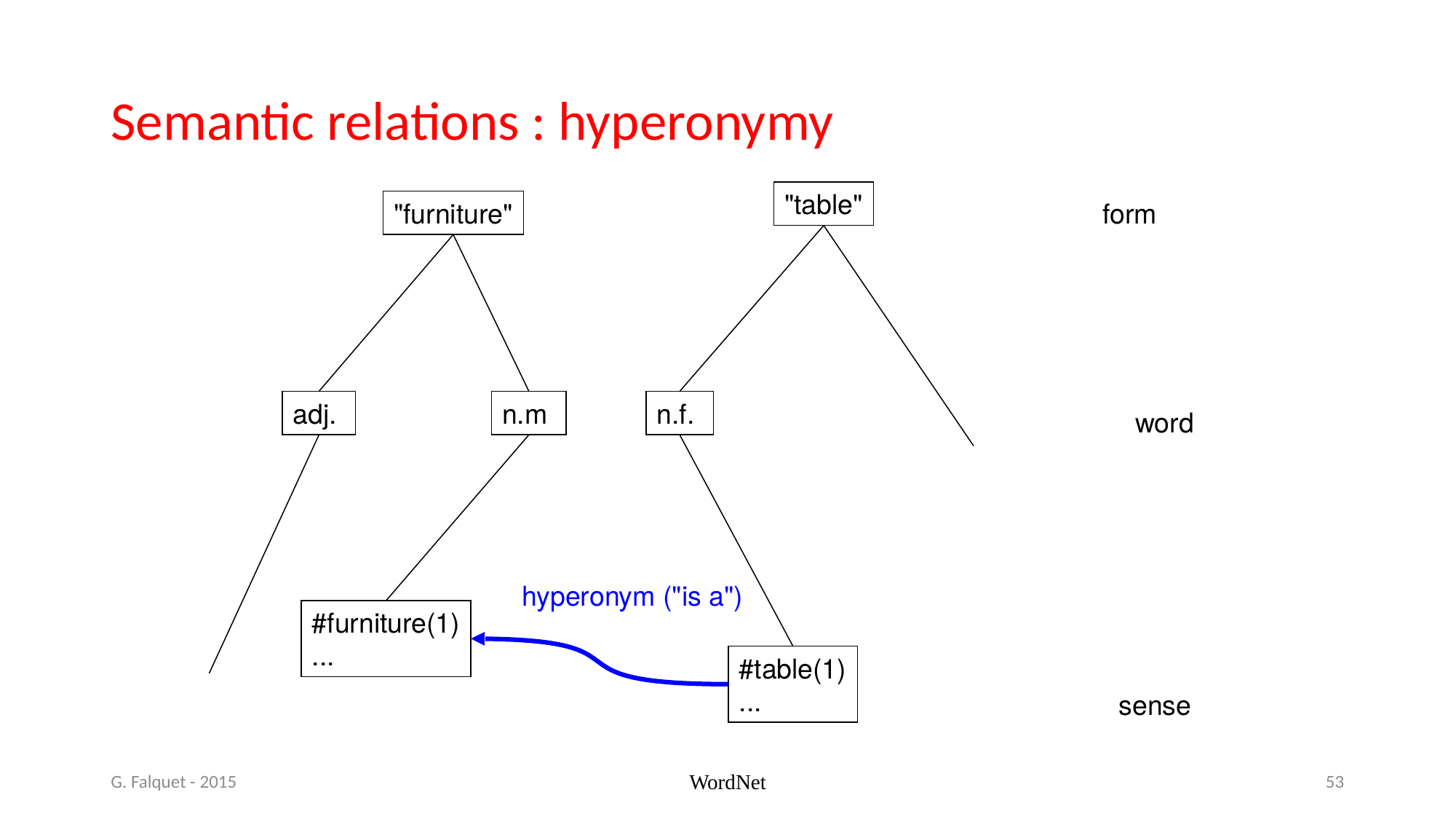

# Semantic relations : hyperonymy

"table"
"furniture"
form

adj.
n.m
n.f.
word

hyperonym ("is a")
#furniture(1)
...
#table(1)
...
sense
G. Falquet - 2015
WordNet
53